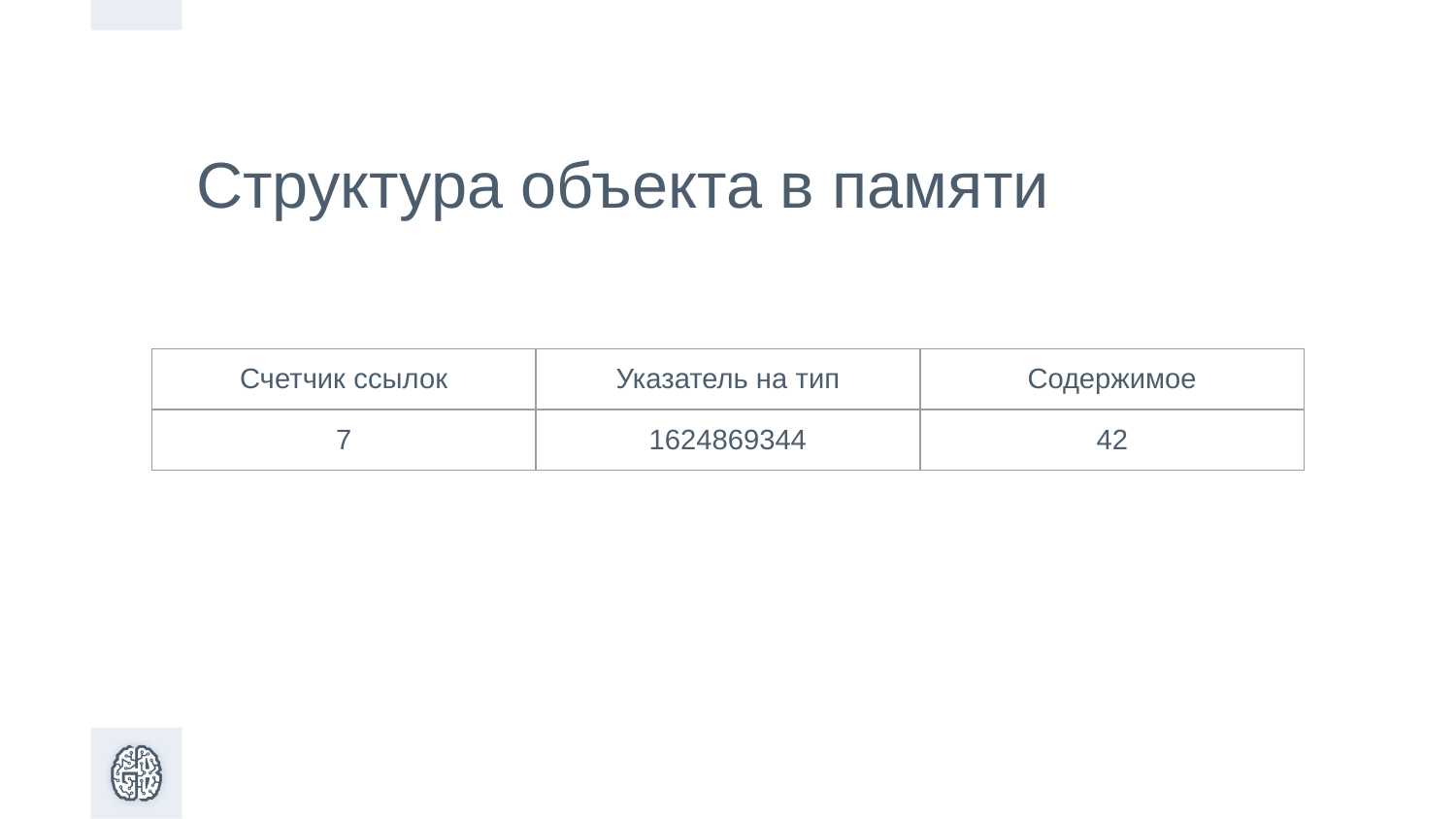

Структура объекта в памяти
| Счетчик ссылок | Указатель на тип | Содержимое |
| --- | --- | --- |
| 7 | 1624869344 | 42 |